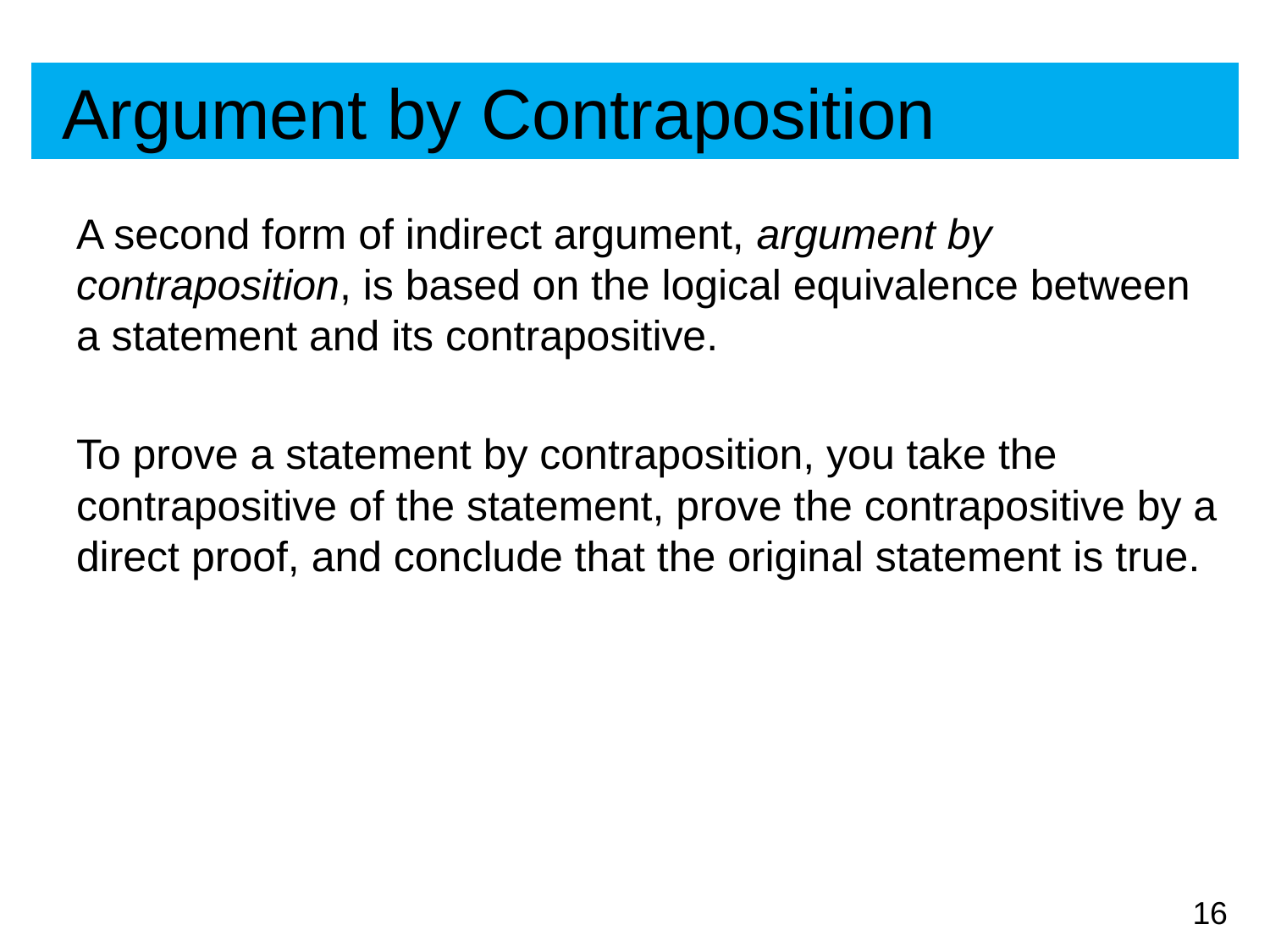

# Argument by Contraposition
A second form of indirect argument, argument by contraposition, is based on the logical equivalence between a statement and its contrapositive.

To prove a statement by contraposition, you take the contrapositive of the statement, prove the contrapositive by a direct proof, and conclude that the original statement is true.